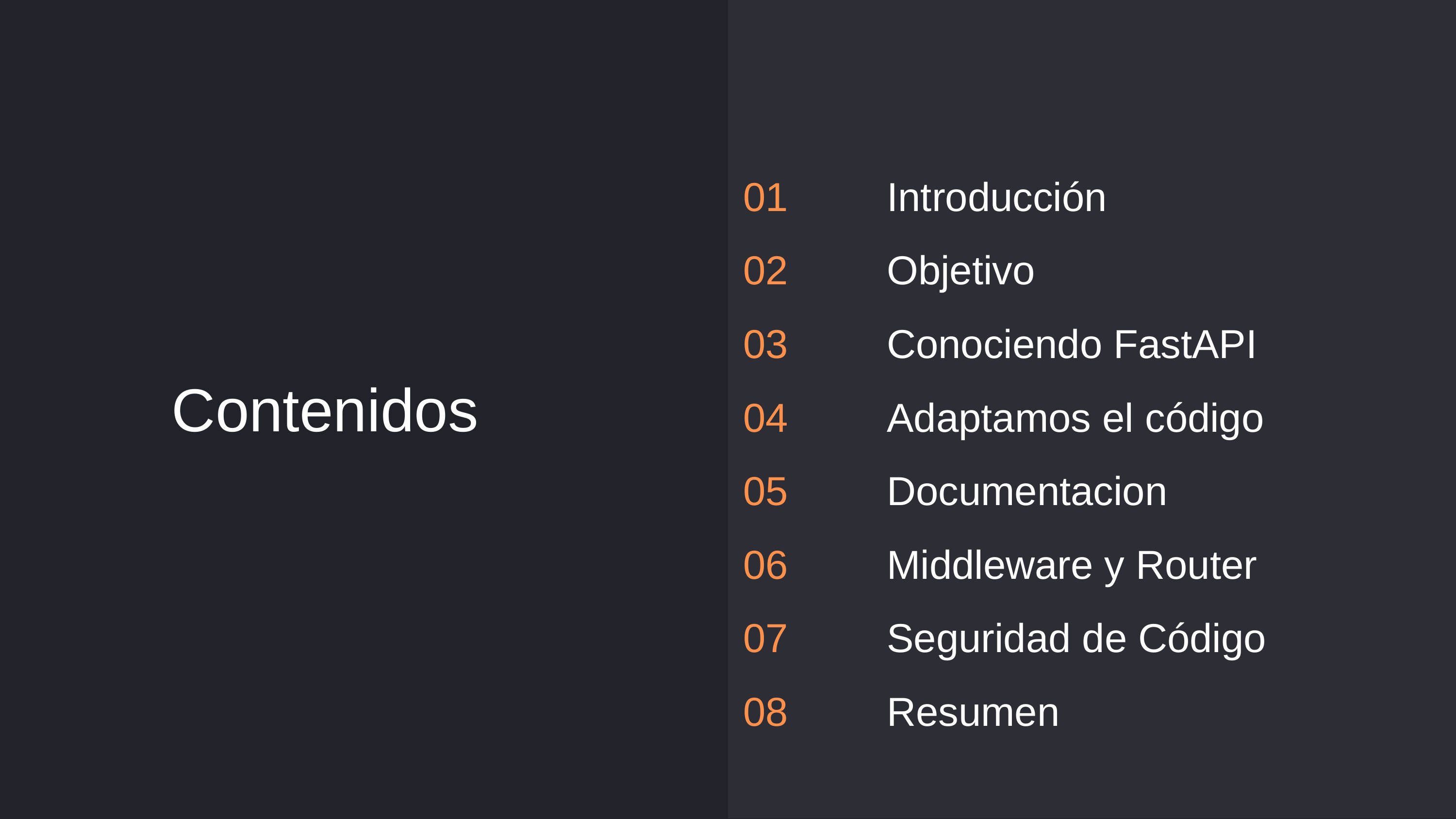

01
02
03
04
05
06
07
08
Introducción
Objetivo
Conociendo FastAPI
Adaptamos el código
Documentacion
Middleware y Router
Seguridad de Código
Resumen
Contenidos